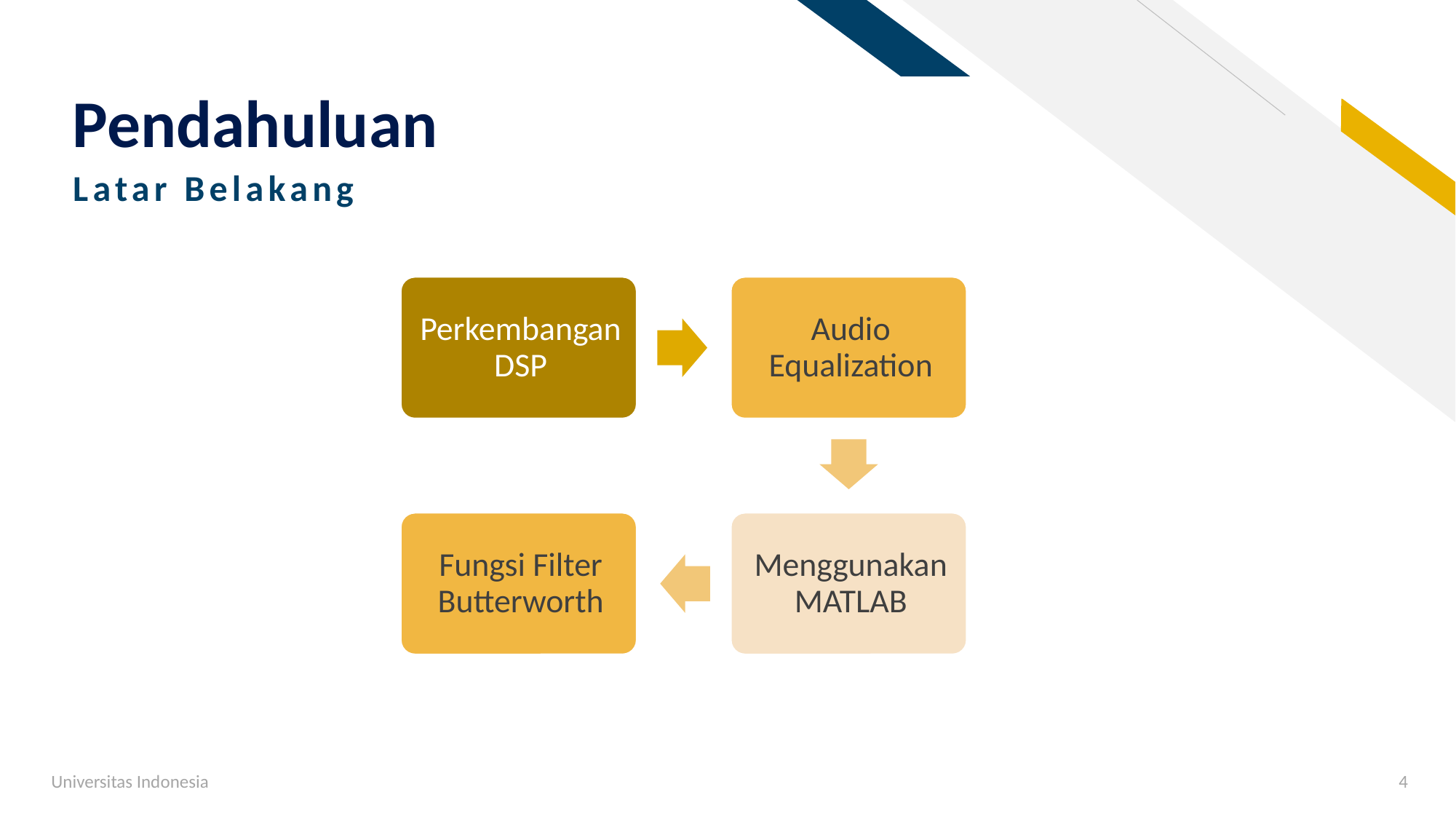

# Pendahuluan
Latar Belakang

Perkembangan DSP

Audio Equalization

Menggunakan MATLAB

Fungsi Filter Butterworth
Universitas Indonesia
4